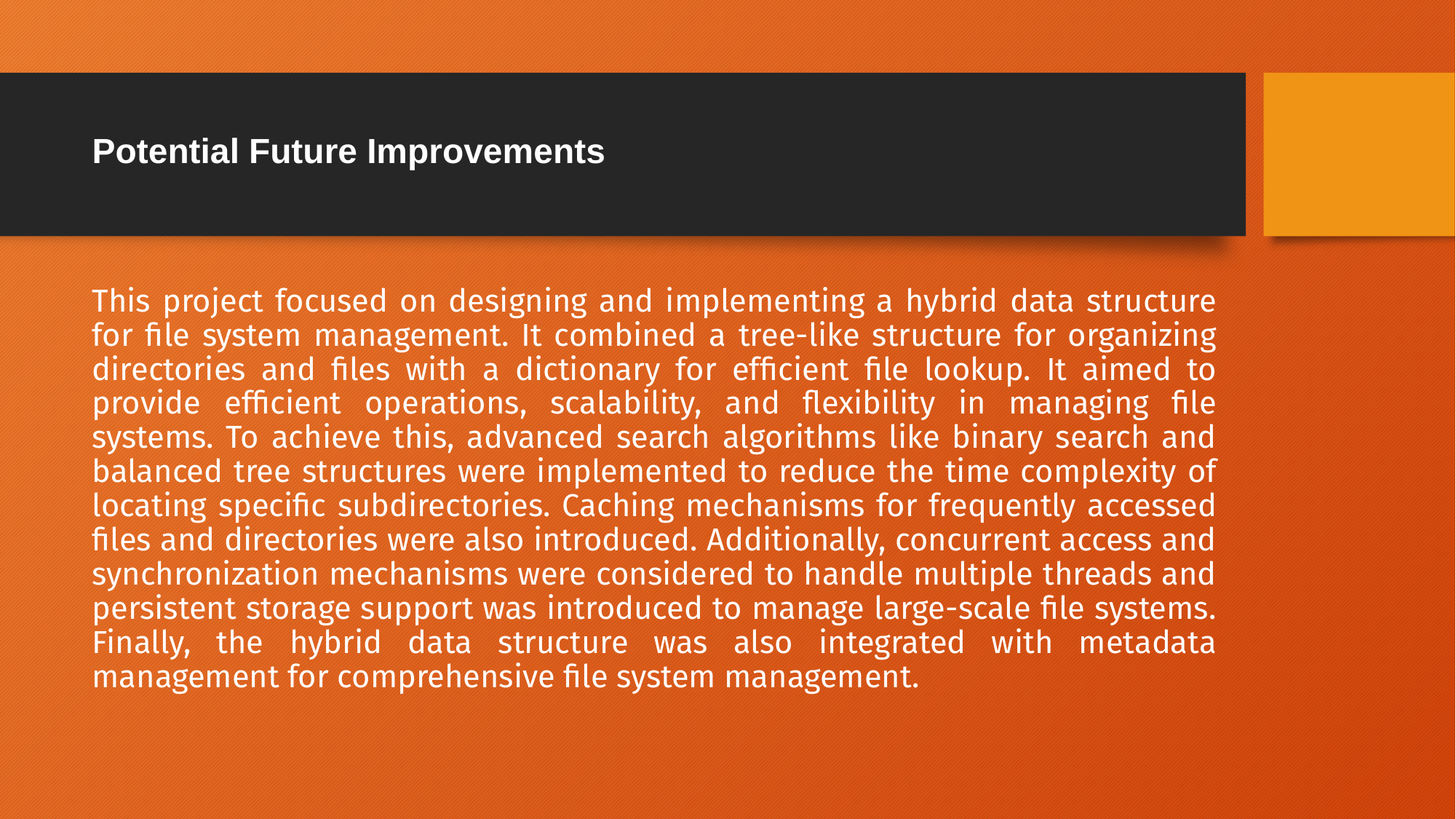

# Potential Future Improvements
This project focused on designing and implementing a hybrid data structure for file system management. It combined a tree-like structure for organizing directories and files with a dictionary for efficient file lookup. It aimed to provide efficient operations, scalability, and flexibility in managing file systems. To achieve this, advanced search algorithms like binary search and balanced tree structures were implemented to reduce the time complexity of locating specific subdirectories. Caching mechanisms for frequently accessed files and directories were also introduced. Additionally, concurrent access and synchronization mechanisms were considered to handle multiple threads and persistent storage support was introduced to manage large-scale file systems. Finally, the hybrid data structure was also integrated with metadata management for comprehensive file system management.